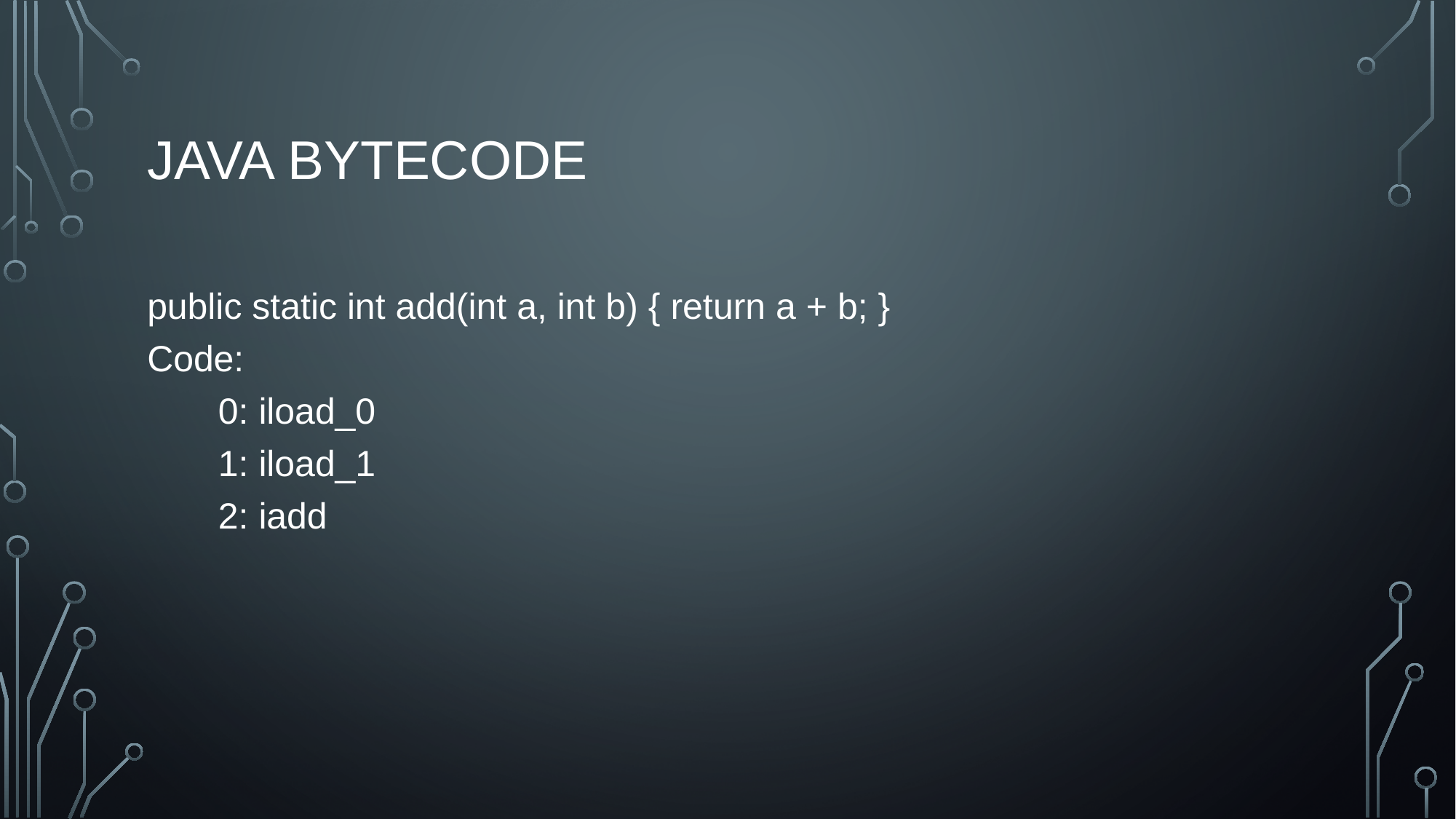

# Java bytecode
public static int add(int a, int b) { return a + b; }
Code:
       0: iload_0
       1: iload_1
       2: iadd